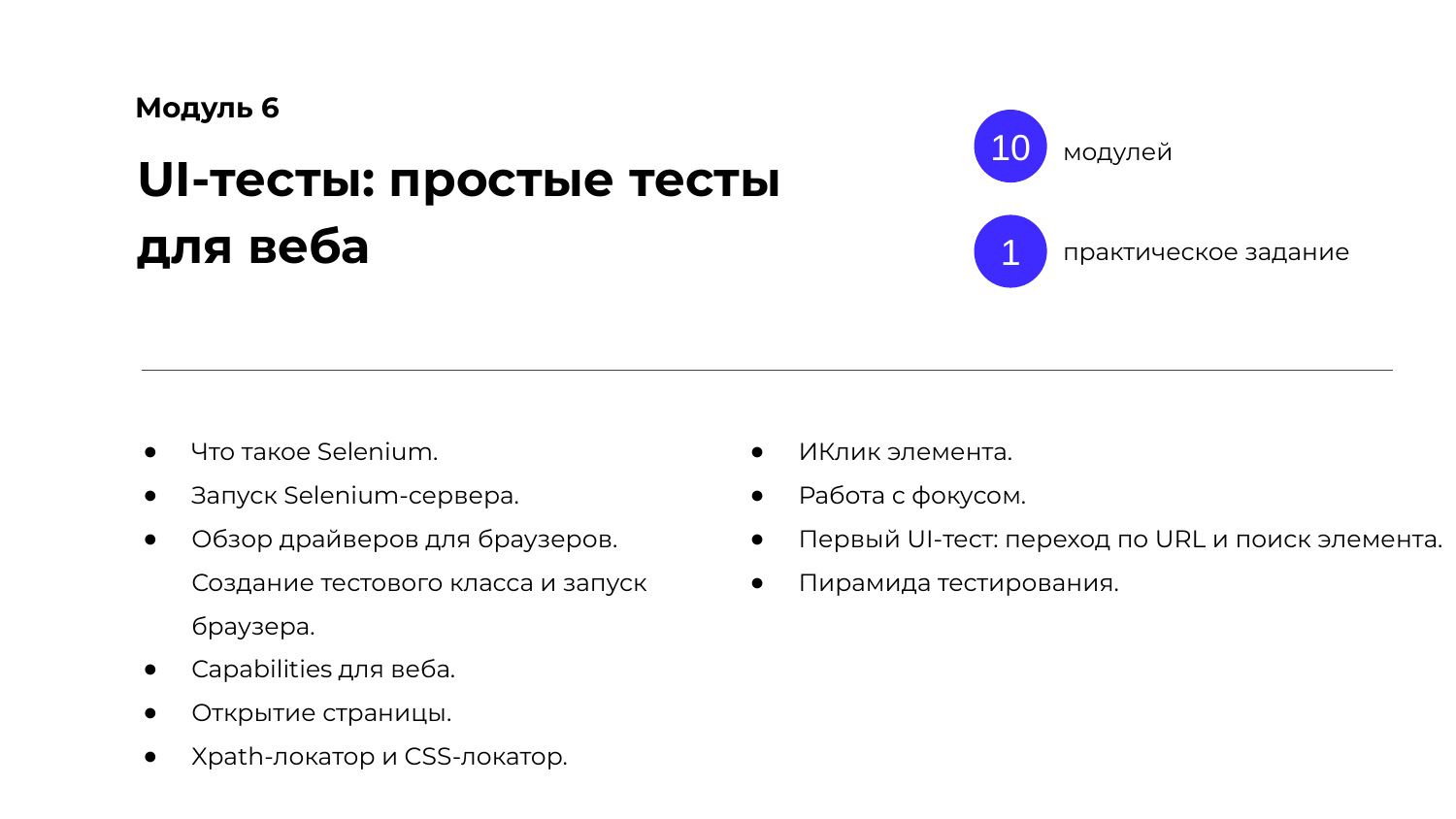

Модуль 6

10
модулей
UI-тесты: простые тесты для веба

1
практическое задание
Что такое Selenium.
Запуск Selenium-сервера.
Обзор драйверов для браузеров. Создание тестового класса и запуск браузера.
Capabilities для веба.
Открытие страницы.
Xpath-локатор и CSS-локатор.
ИКлик элемента.
Работа с фокусом.
Первый UI-тест: переход по URL и поиск элемента.
Пирамида тестирования.